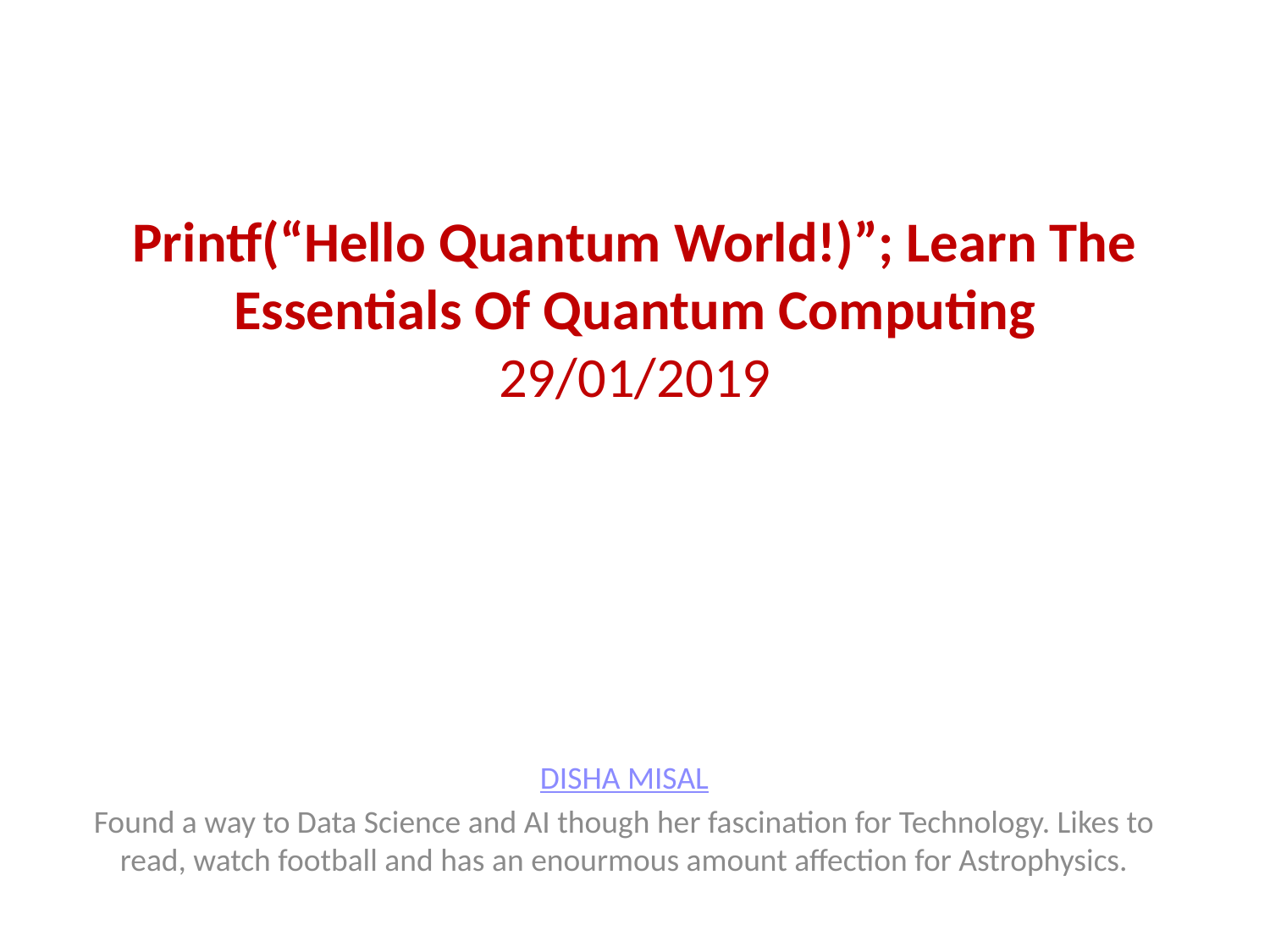

# Printf(“Hello Quantum World!)”; Learn The Essentials Of Quantum Computing 29/01/2019
DISHA MISAL
Found a way to Data Science and AI though her fascination for Technology. Likes to read, watch football and has an enourmous amount affection for Astrophysics.